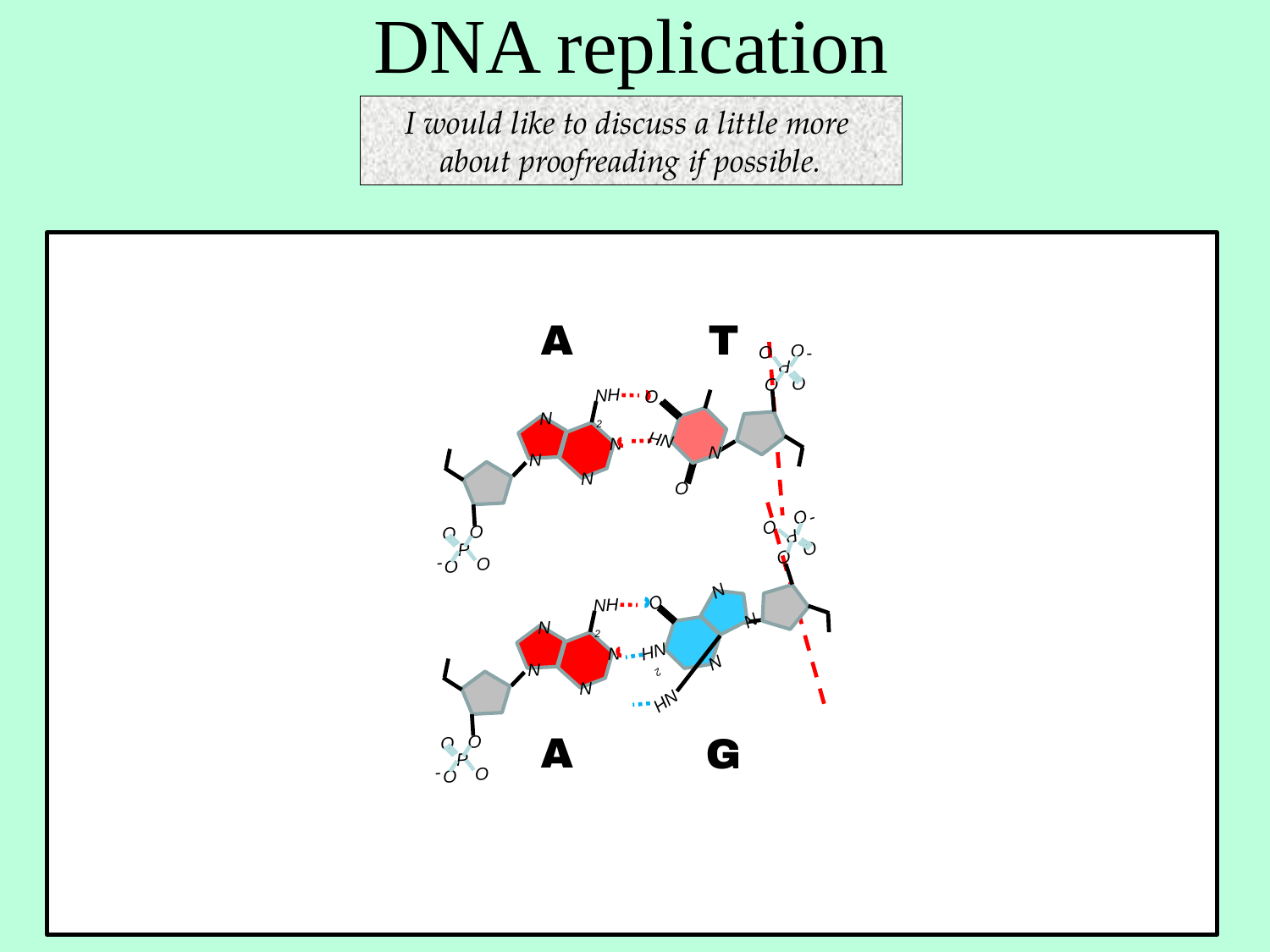

DNA replication
I would like to discuss a little more
about proofreading if possible.

A
T
O

NH
N
O

O
O
P
-
O
O
NH2
N

N

N
N

O
O
P
-
O
O
NH2
N

NH

N

N
O
O
O
P
-
O
O

NH2
N

N

N
N

O
O
P
-
O
O
A
G